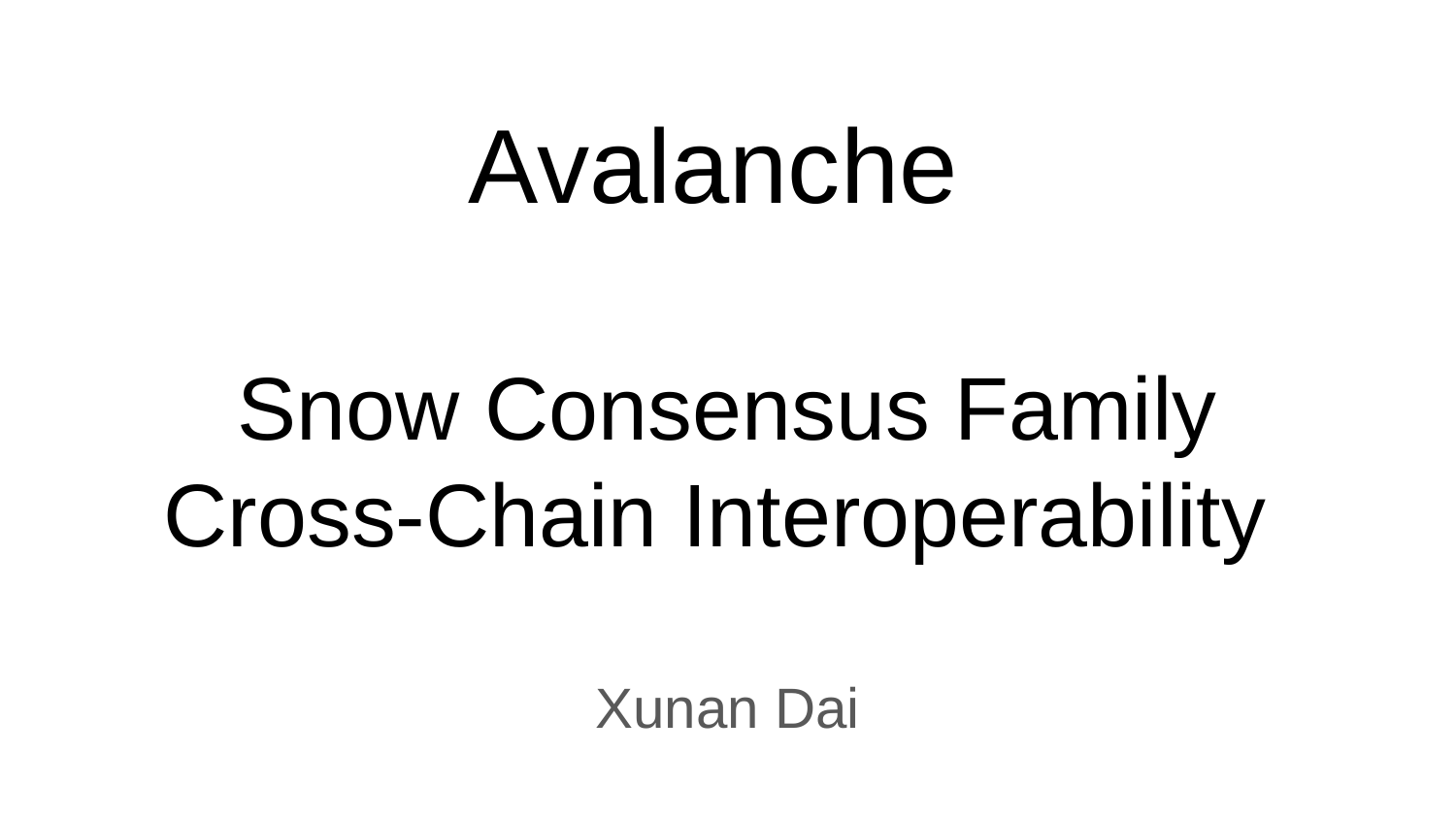

# Avalanche

Snow Consensus Family
Cross-Chain Interoperability
Xunan Dai